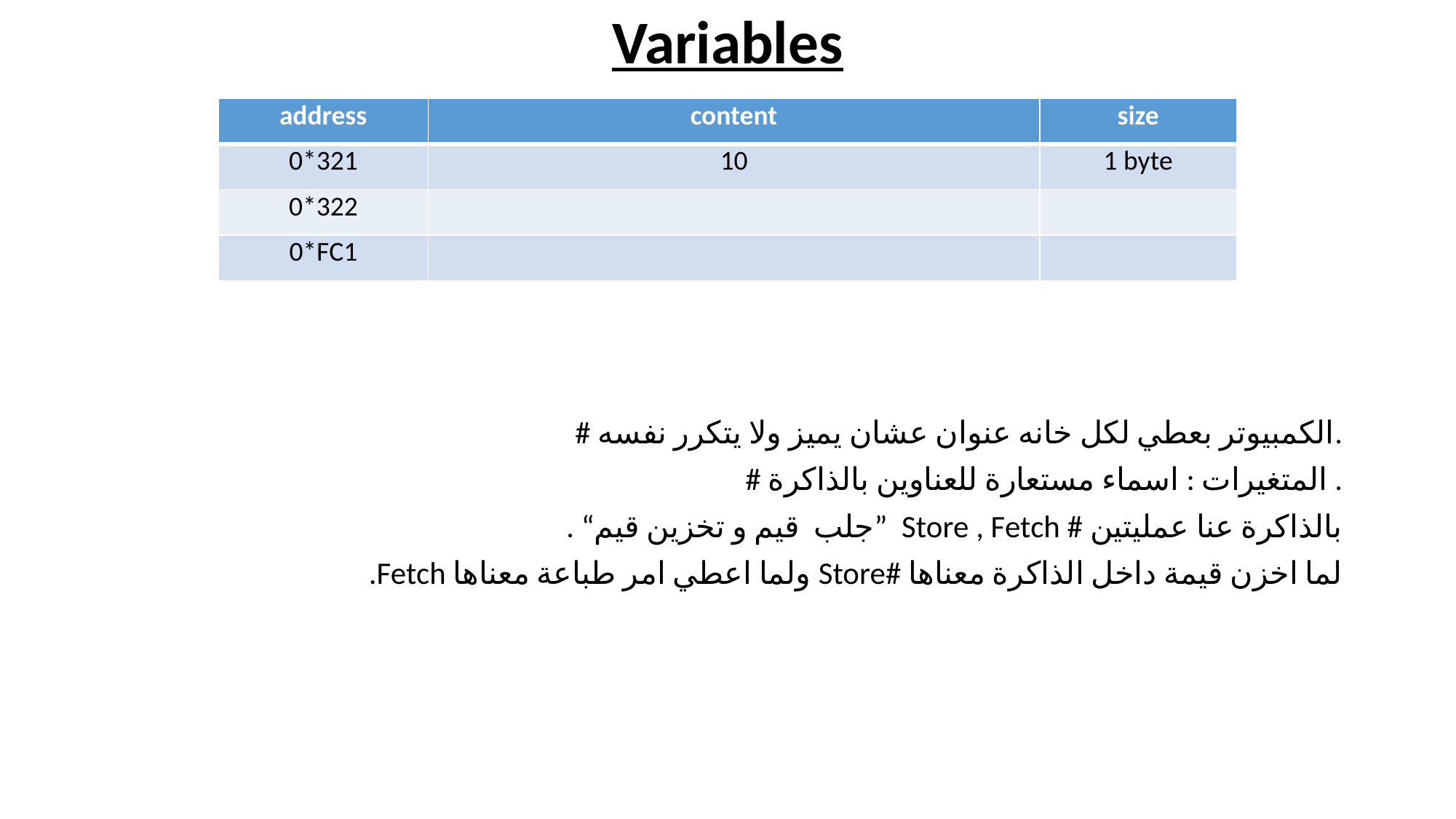

# Variables

# الكمبيوتر بعطي لكل خانه عنوان عشان يميز ولا يتكرر نفسه.
# المتغيرات : اسماء مستعارة للعناوين بالذاكرة .
. “جلب  قيم و تخزين قيم”  Store , Fetch # بالذاكرة عنا عمليتين
.Fetch ولما اعطي امر طباعة معناها Store# لما اخزن قيمة داخل الذاكرة معناها
| address | content | size |
| --- | --- | --- |
| 0\*321 | 10 | 1 byte |
| 0\*322 |  |  |
| 0\*FC1 |  |  |